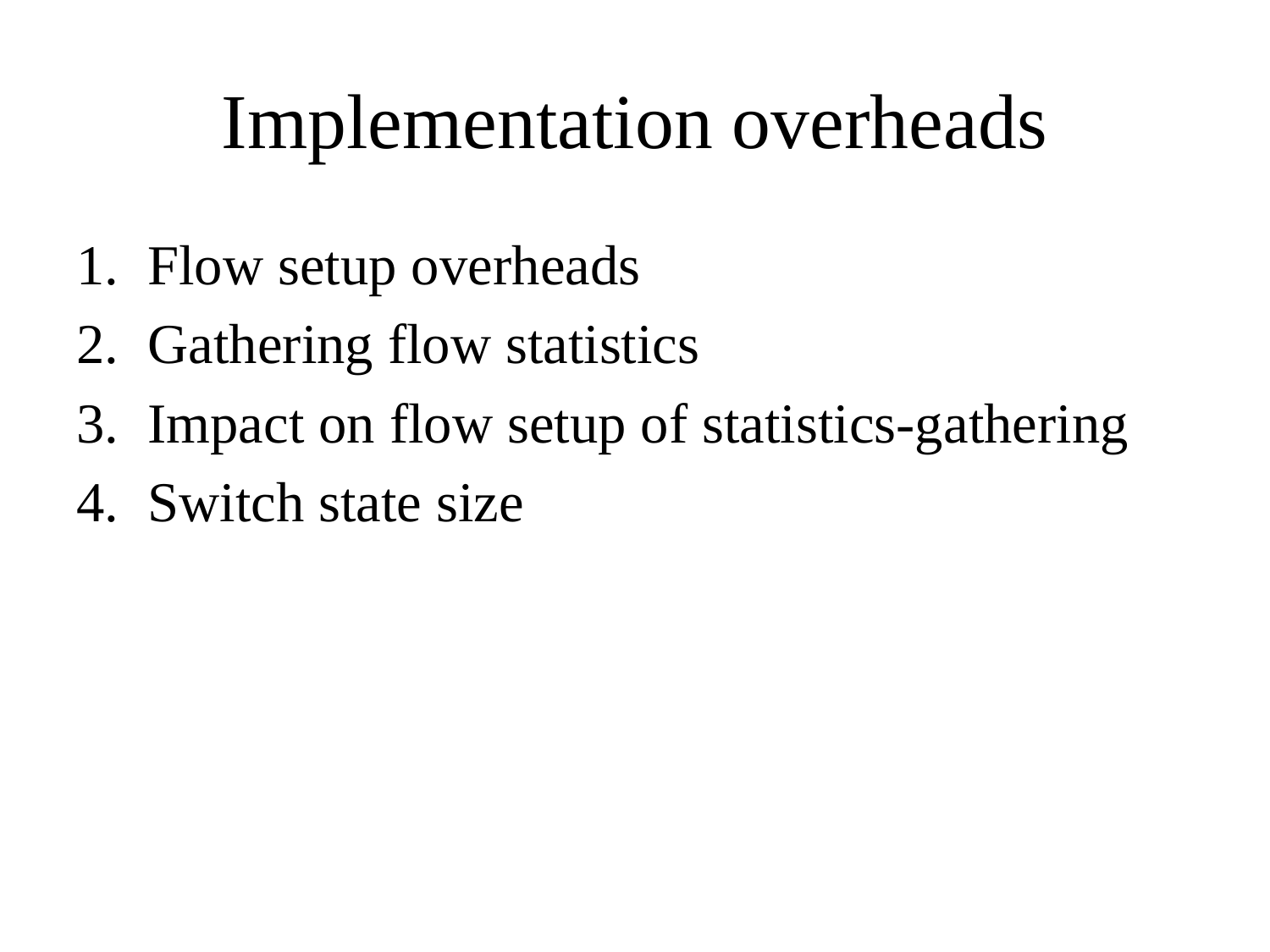

# Implementation overheads
Flow setup overheads
Gathering flow statistics
Impact on flow setup of statistics-gathering
Switch state size